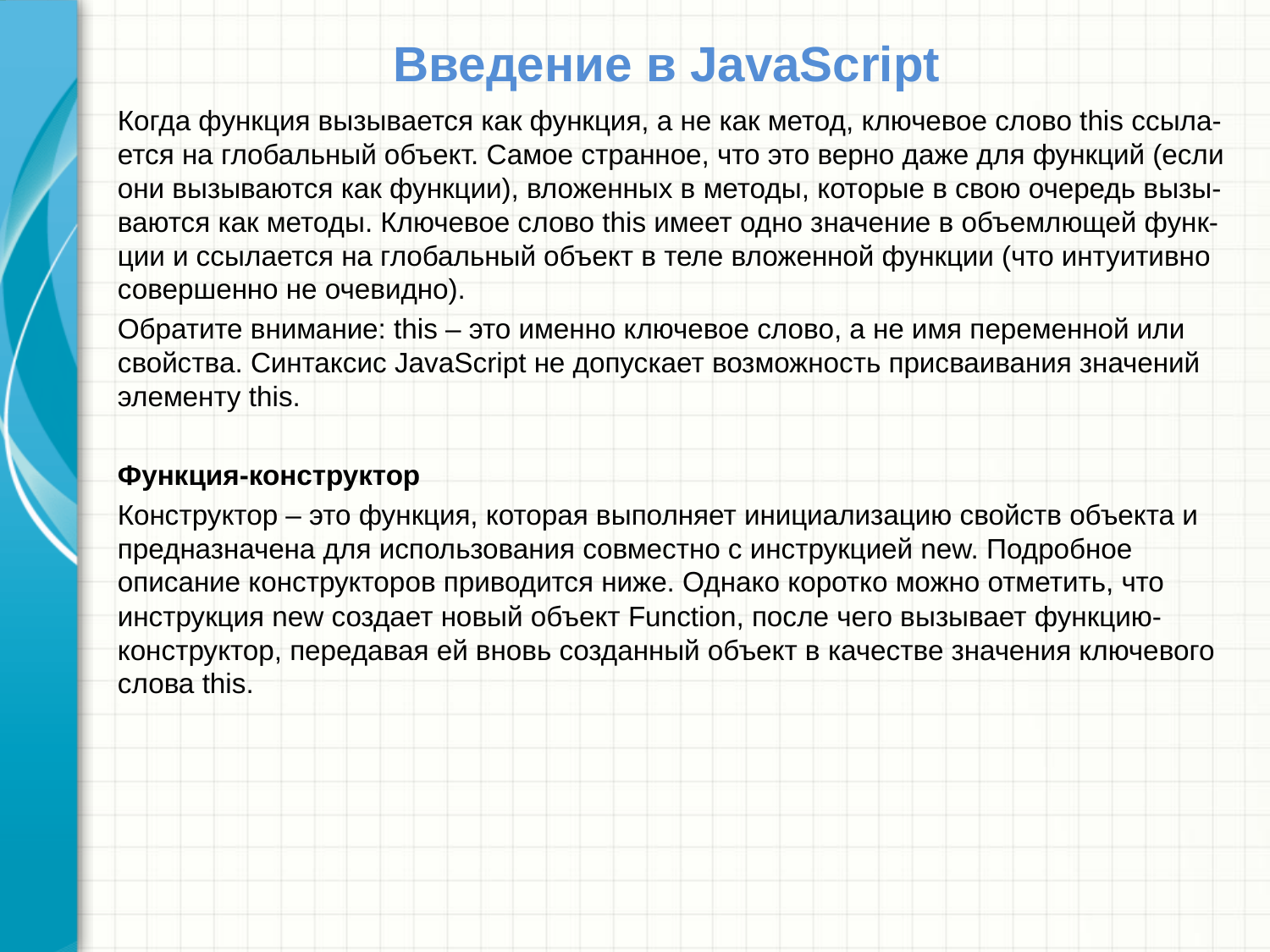

# Введение в JavaScript
Когда функция вызывается как функция, а не как метод, ключевое слово this ссыла-ется на глобальный объект. Самое странное, что это верно даже для функций (если они вызываются как функции), вложенных в методы, которые в свою очередь вызы-ваются как методы. Ключевое слово this имеет одно значение в объемлющей функ-ции и ссылается на глобальный объект в теле вложенной функции (что интуитивно совершенно не очевидно).
Обратите внимание: this – это именно ключевое слово, а не имя переменной или свойства. Синтаксис JavaScript не допускает возможность присваивания значений элементу this.

Функция-конструктор
Конструктор – это функция, которая выполняет инициализацию свойств объекта и предназначена для использования совместно с инструкцией new. Подробное описание конструкторов приводится ниже. Однако коротко можно отметить, что инструкция new создает новый объект Function, после чего вызывает функцию-конструктор, передавая ей вновь созданный объект в качестве значения ключевого слова this.